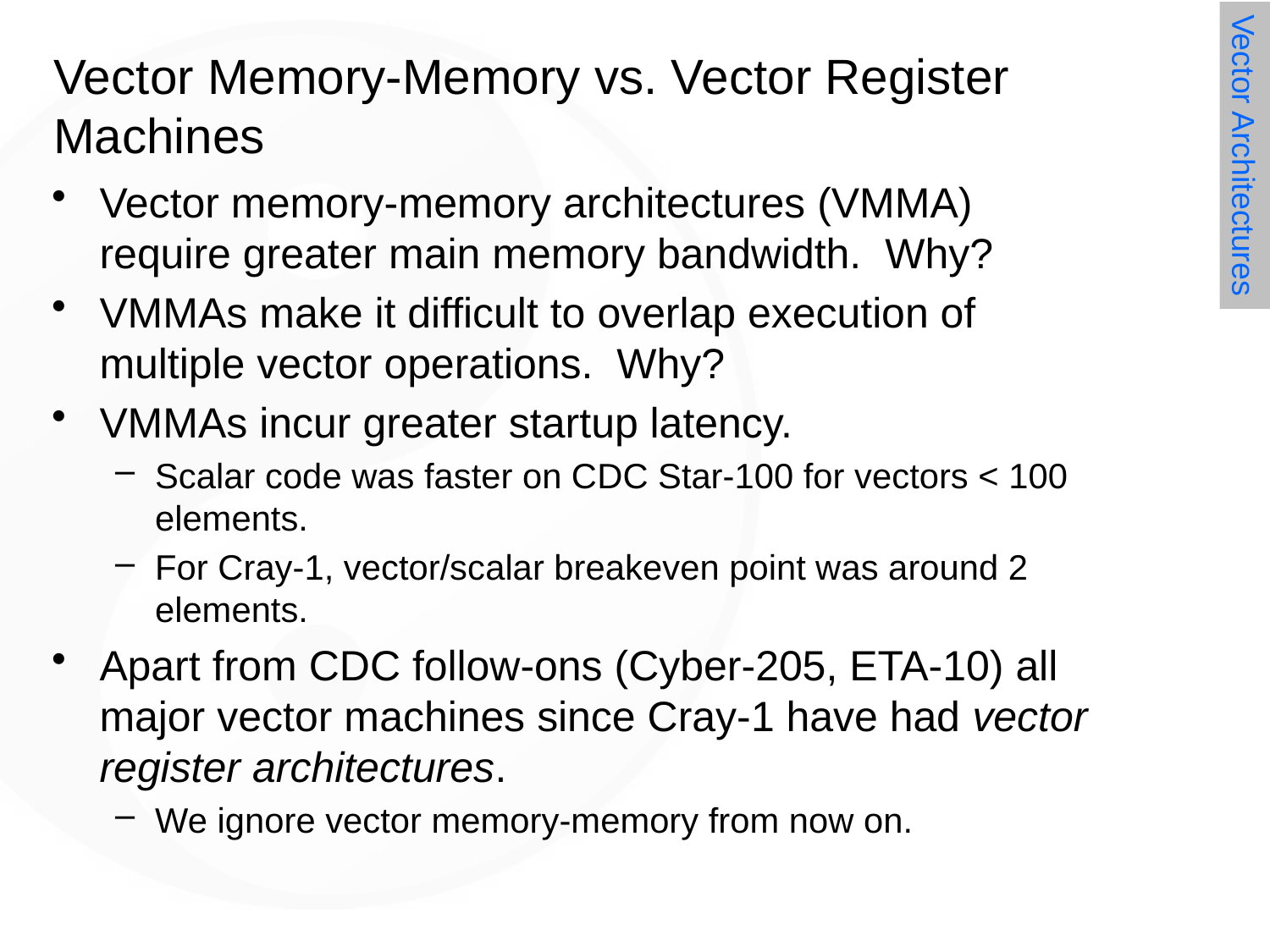

# Vector Memory-Memory vs. Vector Register Machines
Vector Architectures
Vector memory-memory architectures (VMMA) require greater main memory bandwidth.  Why?
VMMAs make it difficult to overlap execution of multiple vector operations.  Why?
VMMAs incur greater startup latency.
Scalar code was faster on CDC Star-100 for vectors < 100 elements.
For Cray-1, vector/scalar breakeven point was around 2 elements.
Apart from CDC follow-ons (Cyber-205, ETA-10) all major vector machines since Cray-1 have had vector register architectures.
We ignore vector memory-memory from now on.